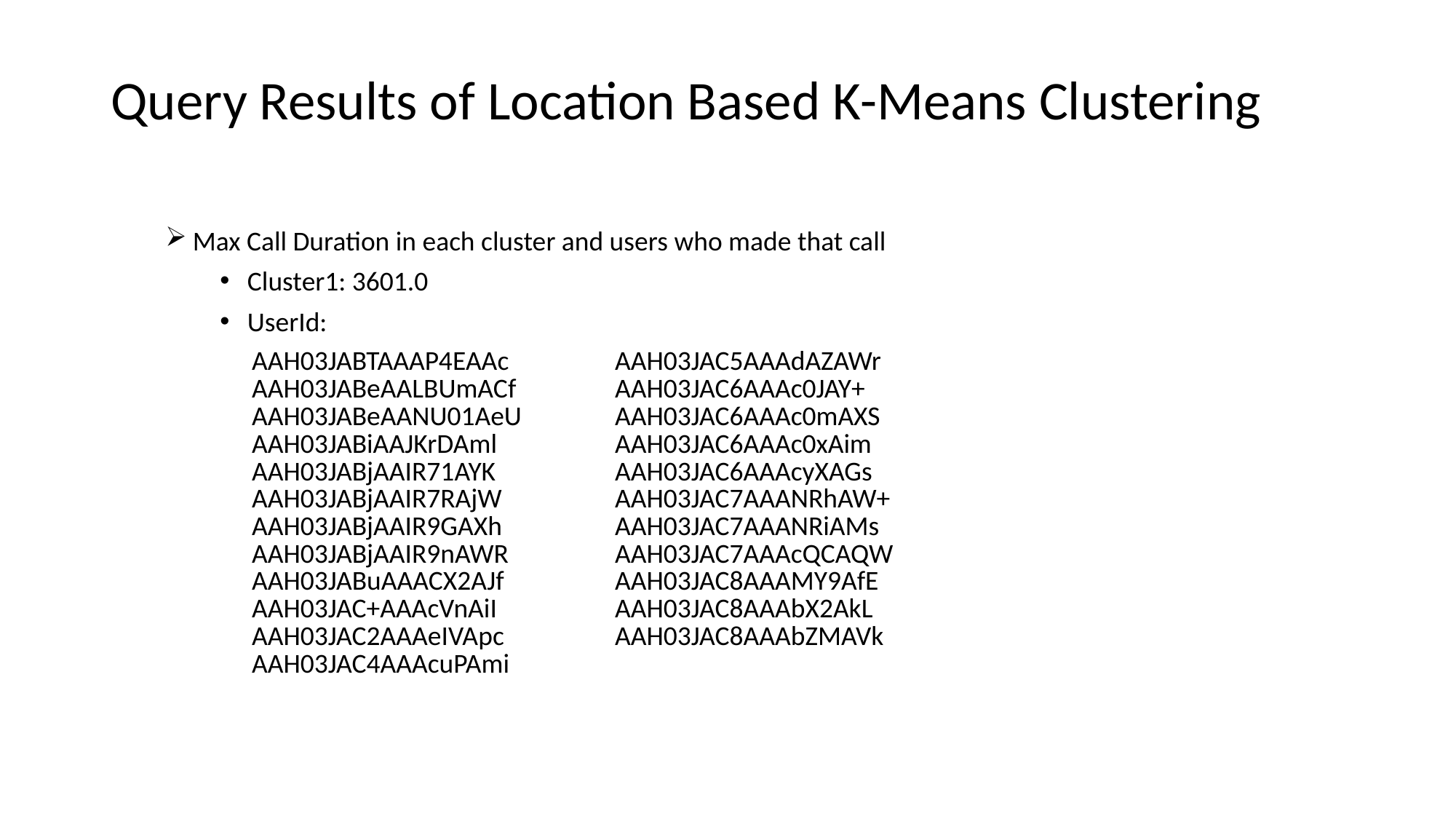

# Query Results of Location Based K-Means Clustering
Max Call Duration in each cluster and users who made that call
Cluster1: 3601.0
UserId:

| AAH03JABTAAAP4EAAc AAH03JABeAALBUmACf AAH03JABeAANU01AeU AAH03JABiAAJKrDAml AAH03JABjAAIR71AYK AAH03JABjAAIR7RAjW AAH03JABjAAIR9GAXh AAH03JABjAAIR9nAWR AAH03JABuAAACX2AJf AAH03JAC+AAAcVnAiI AAH03JAC2AAAeIVApc AAH03JAC4AAAcuPAmi | AAH03JAC5AAAdAZAWr AAH03JAC6AAAc0JAY+ AAH03JAC6AAAc0mAXS AAH03JAC6AAAc0xAim AAH03JAC6AAAcyXAGs AAH03JAC7AAANRhAW+ AAH03JAC7AAANRiAMs AAH03JAC7AAAcQCAQW AAH03JAC8AAAMY9AfE AAH03JAC8AAAbX2AkL AAH03JAC8AAAbZMAVk |
| --- | --- |
|  |  |
|  |  |